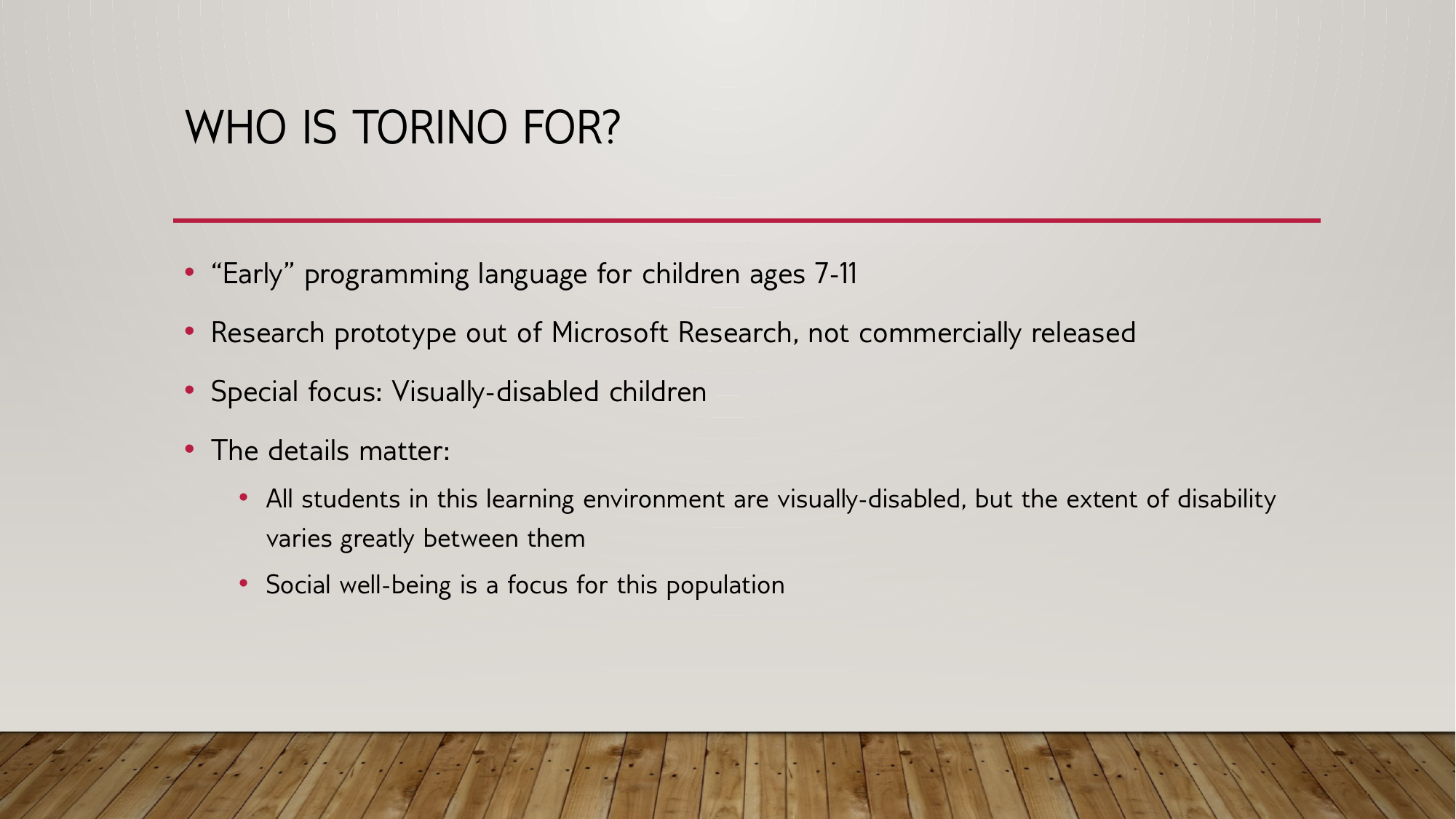

# Who is Torino for?
“Early” programming language for children ages 7-11
Research prototype out of Microsoft Research, not commercially released
Special focus: Visually-disabled children
The details matter:
All students in this learning environment are visually-disabled, but the extent of disability varies greatly between them
Social well-being is a focus for this population